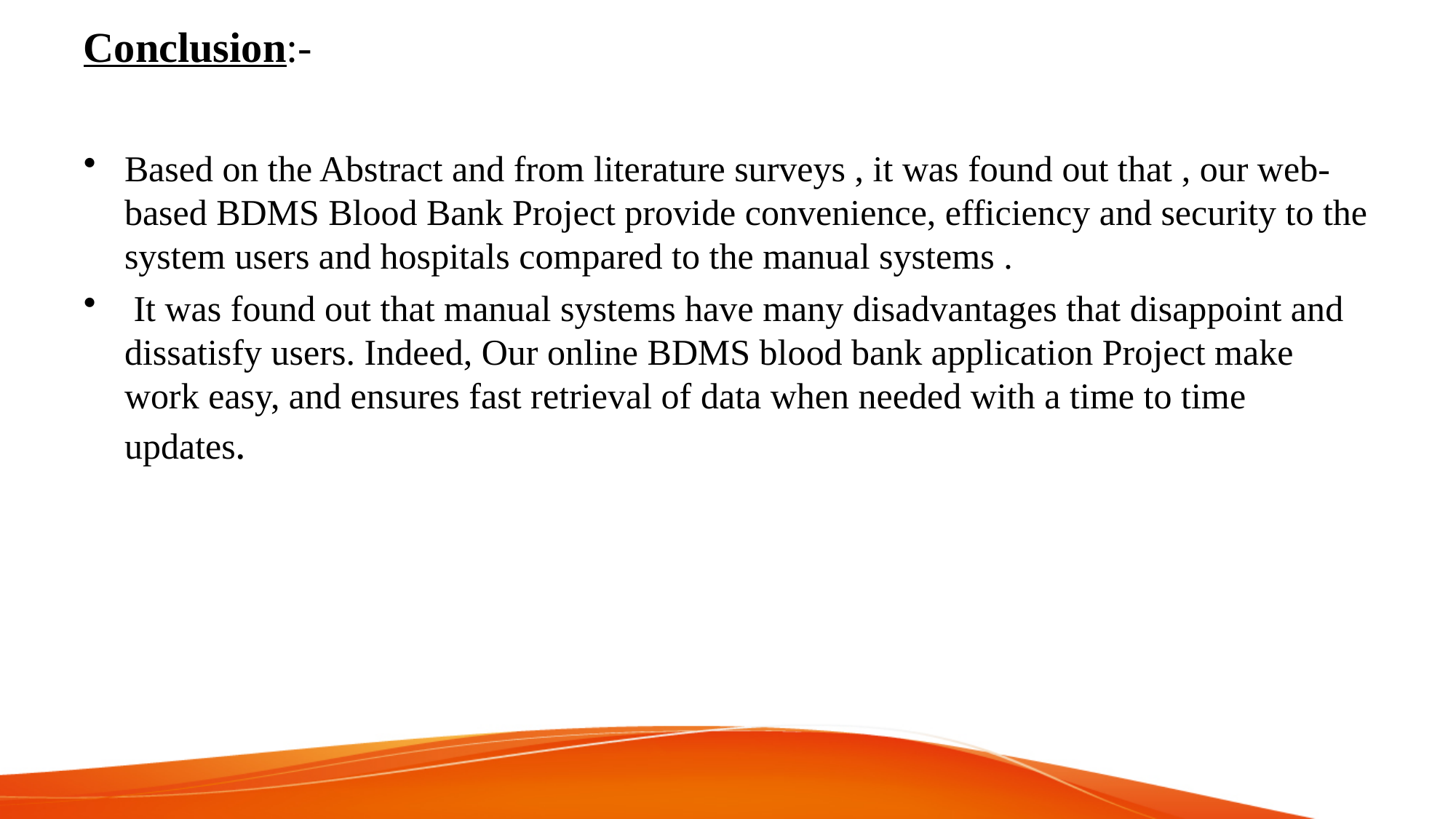

# Conclusion:-
Based on the Abstract and from literature surveys , it was found out that , our web- based BDMS Blood Bank Project provide convenience, efficiency and security to the system users and hospitals compared to the manual systems .
 It was found out that manual systems have many disadvantages that disappoint and dissatisfy users. Indeed, Our online BDMS blood bank application Project make work easy, and ensures fast retrieval of data when needed with a time to time updates.